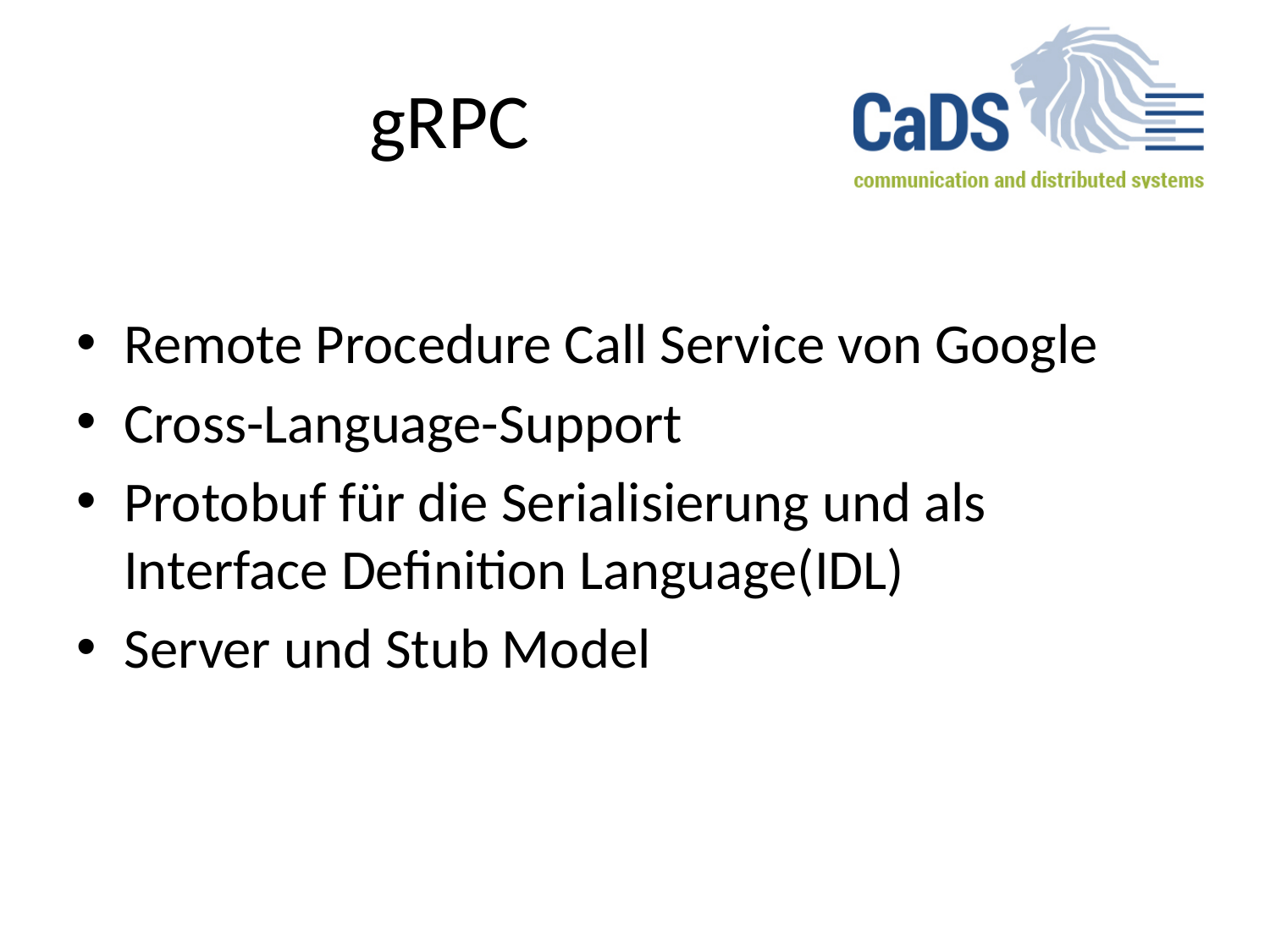

# gRPC

Remote Procedure Call Service von Google
Cross-Language-Support
Protobuf für die Serialisierung und als Interface Definition Language(IDL)
Server und Stub Model